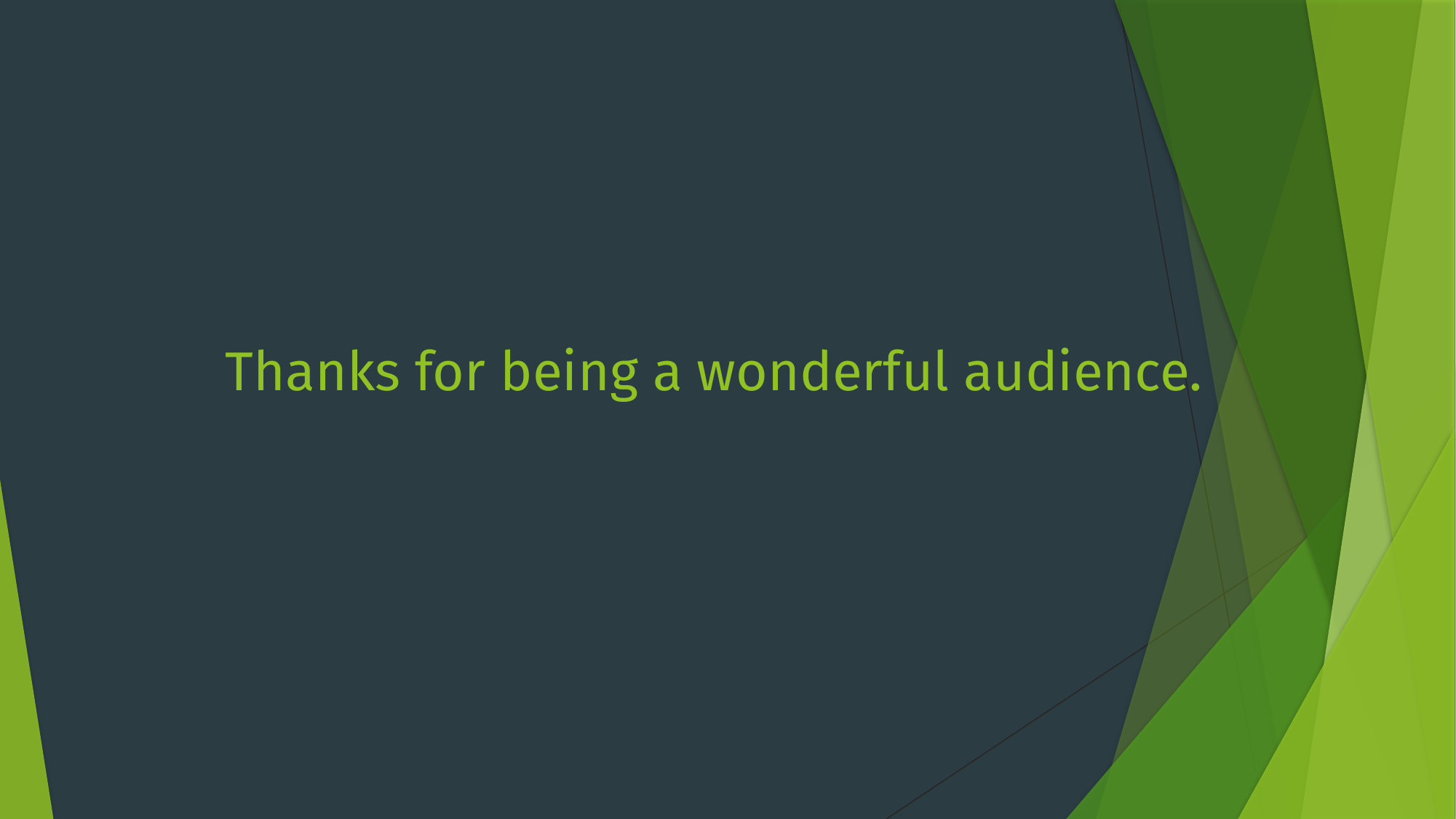

# Thanks for being a wonderful audience.